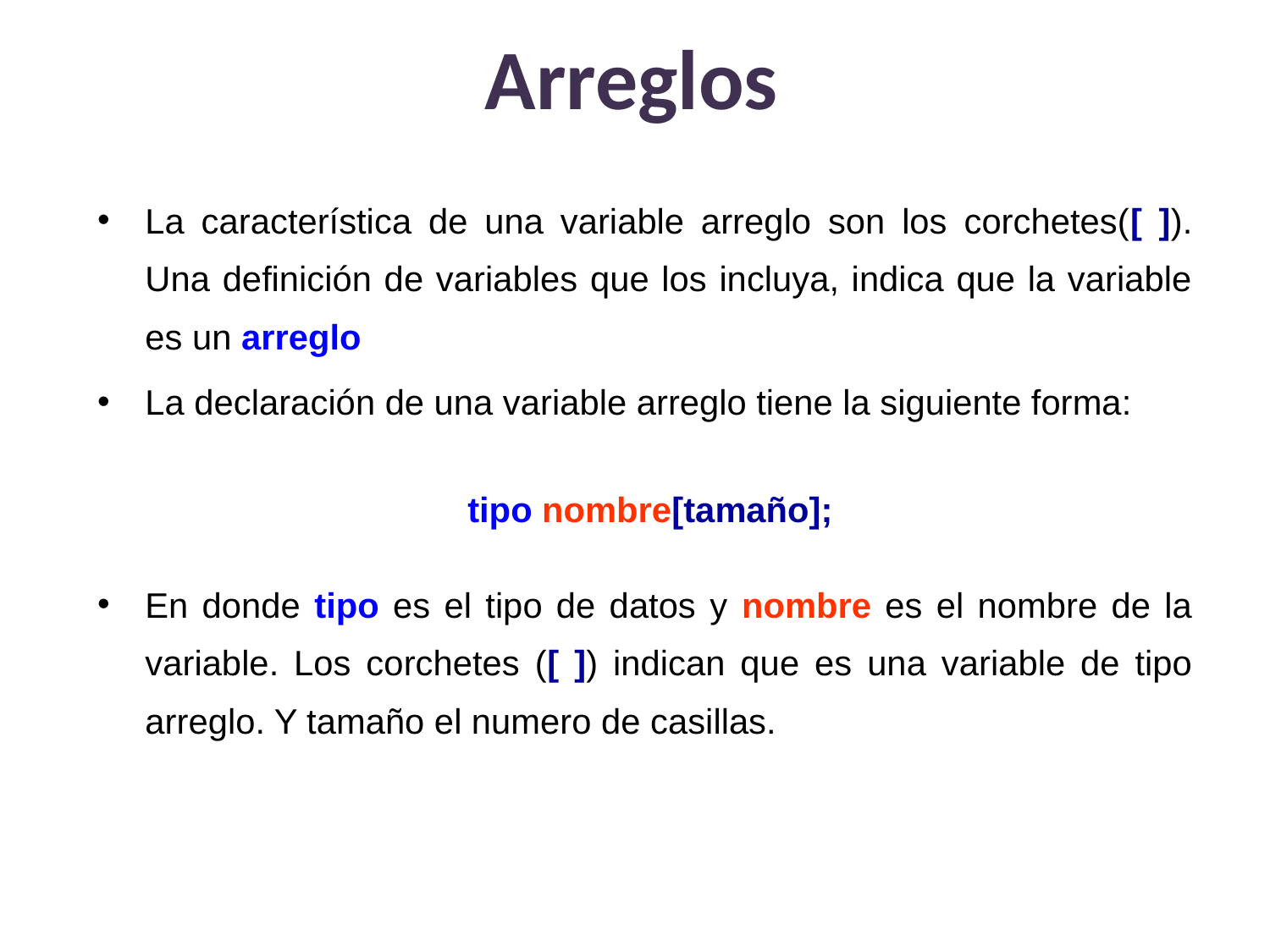

# Arreglos
La característica de una variable arreglo son los corchetes([ ]). Una definición de variables que los incluya, indica que la variable es un arreglo
La declaración de una variable arreglo tiene la siguiente forma:

                                      tipo nombre[tamaño];

En donde tipo es el tipo de datos y nombre es el nombre de la variable. Los corchetes ([ ]) indican que es una variable de tipo arreglo. Y tamaño el numero de casillas.